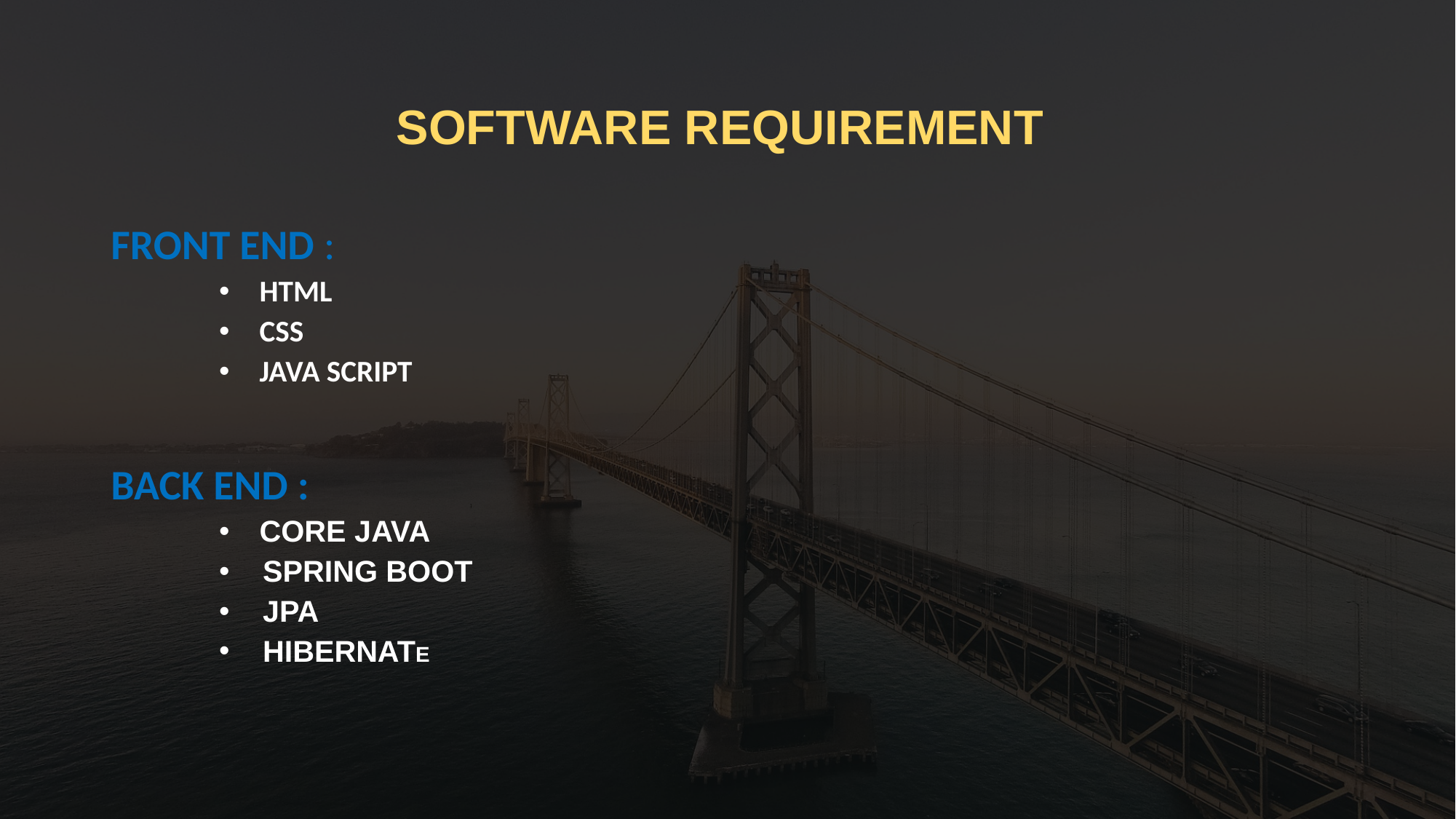

# SOFTWARE REQUIREMENT
FRONT END :
  HTML
  CSS
  JAVA SCRIPT

BACK END :
  CORE JAVA
  SPRING BOOT
  JPA
  HIBERNATE